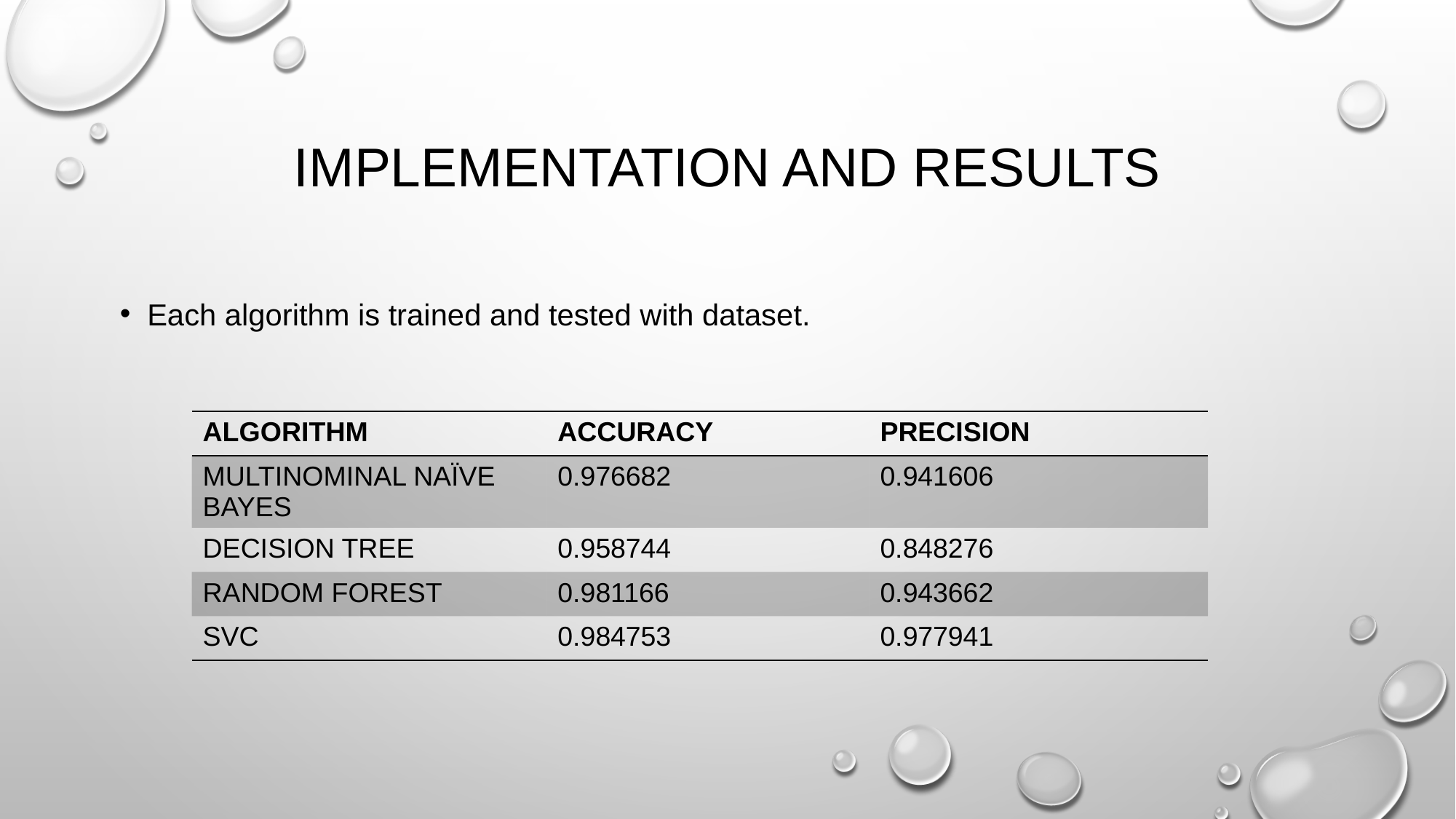

# IMPLEMENTATION AND RESULTS
Each algorithm is trained and tested with dataset.

| ALGORITHM | ACCURACY | PRECISION |
| --- | --- | --- |
| MULTINOMINAL NAÏVE BAYES | 0.976682 | 0.941606 |
| DECISION TREE | 0.958744 | 0.848276 |
| RANDOM FOREST | 0.981166 | 0.943662 |
| SVC | 0.984753 | 0.977941 |